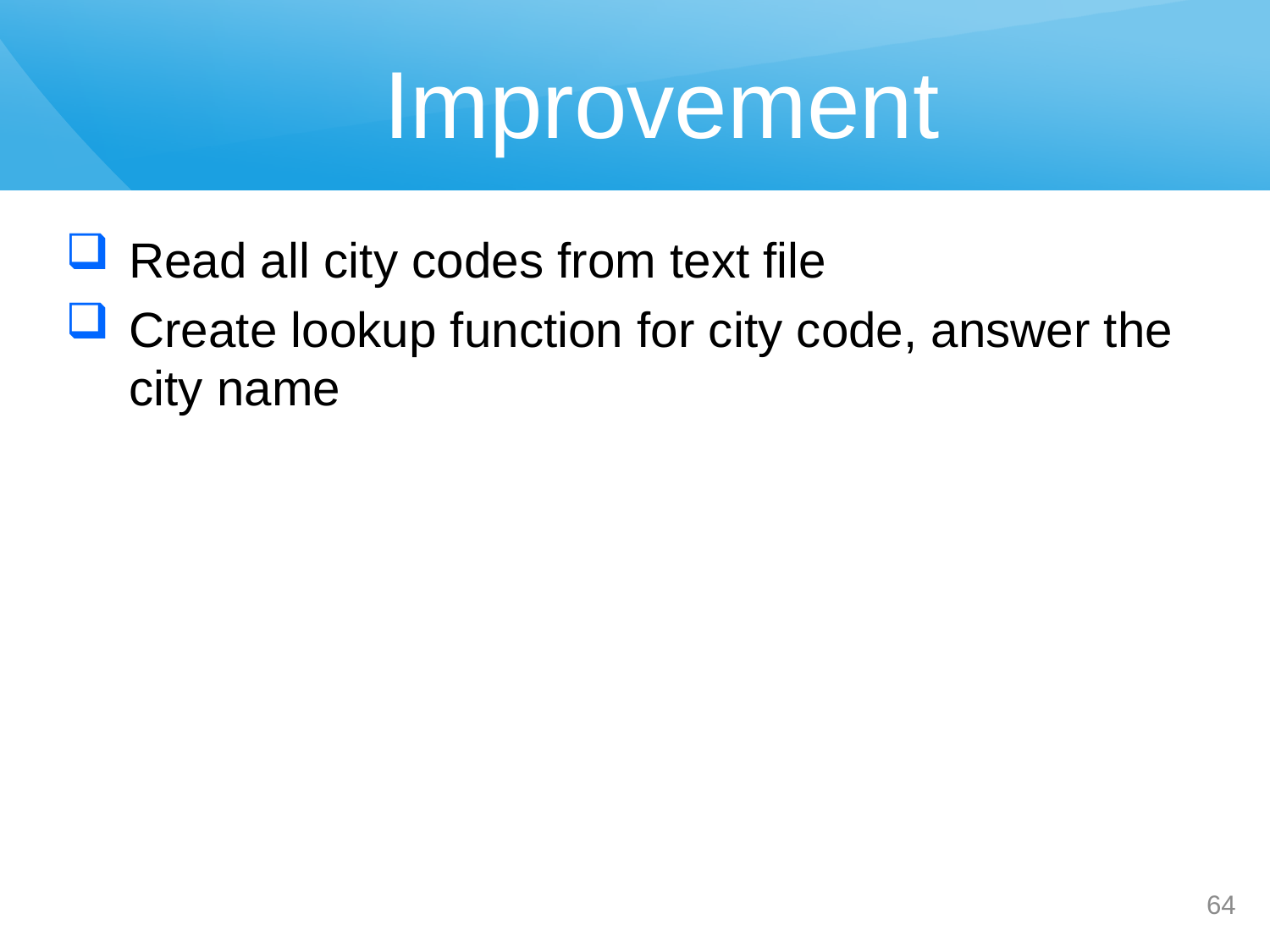

# Improvement
Read all city codes from text file
Create lookup function for city code, answer the city name
64